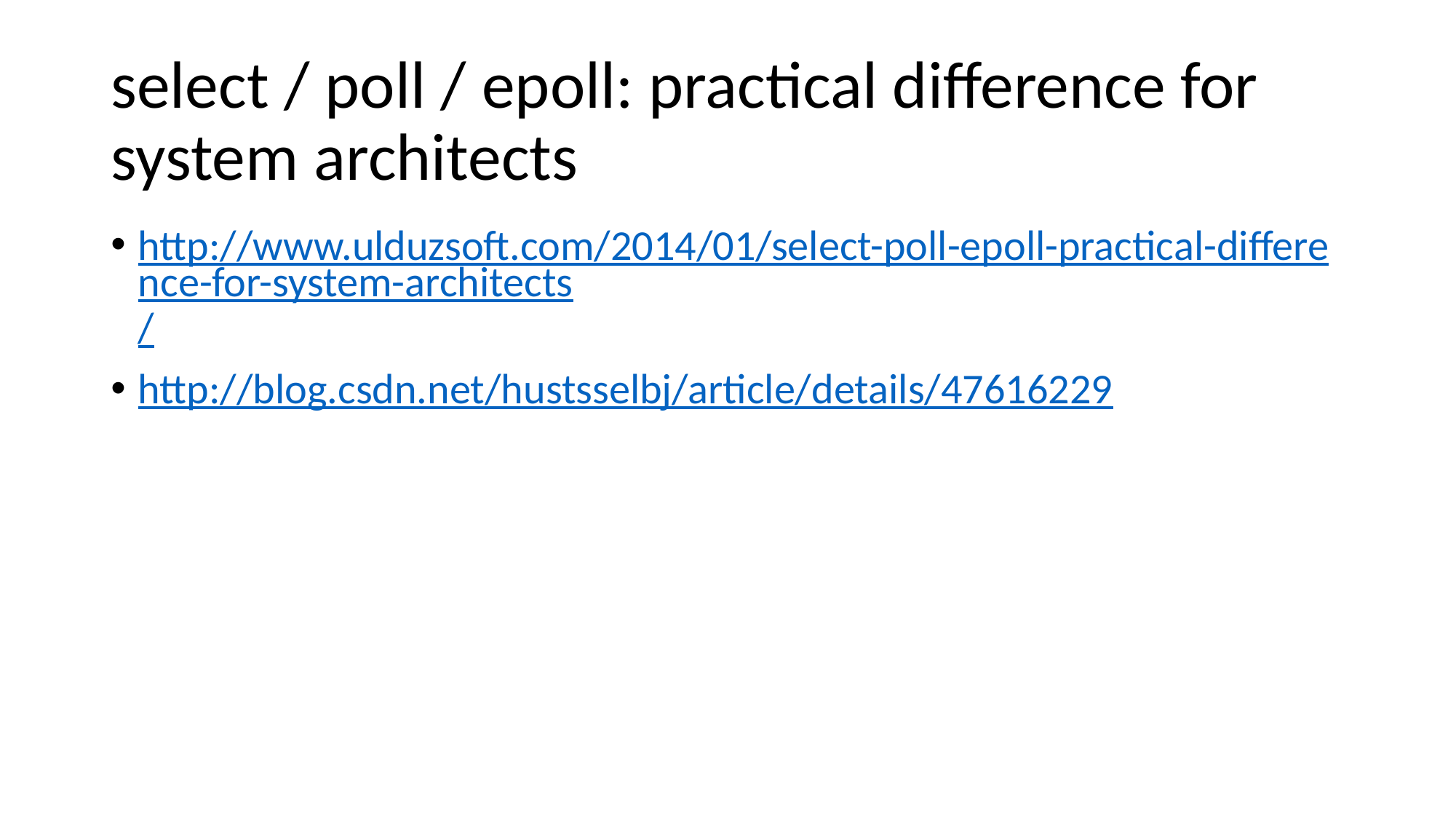

# select / poll / epoll: practical difference for system architects
http://www.ulduzsoft.com/2014/01/select-poll-epoll-practical-difference-for-system-architects/
http://blog.csdn.net/hustsselbj/article/details/47616229